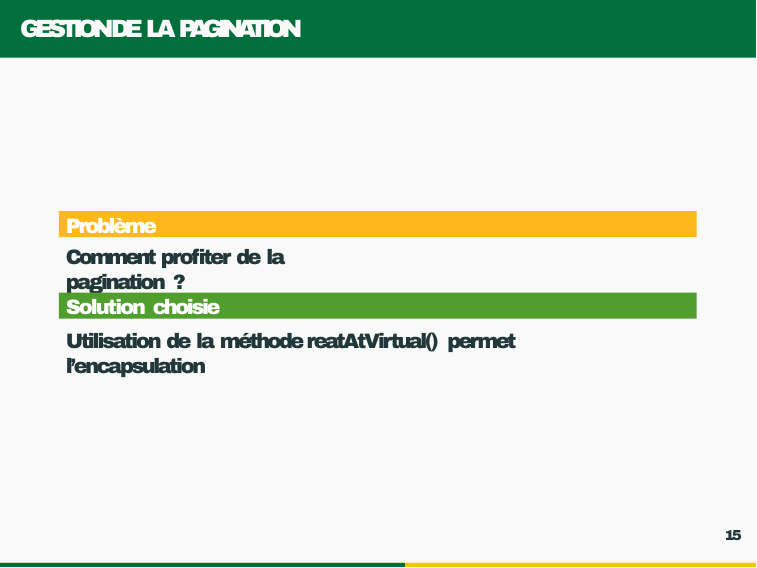

# GESTION DE LA PAGINATION
Problème
Comment profiter de la pagination ?
Solution choisie
Utilisation de la méthode reatAtVirtual() permet l’encapsulation
15